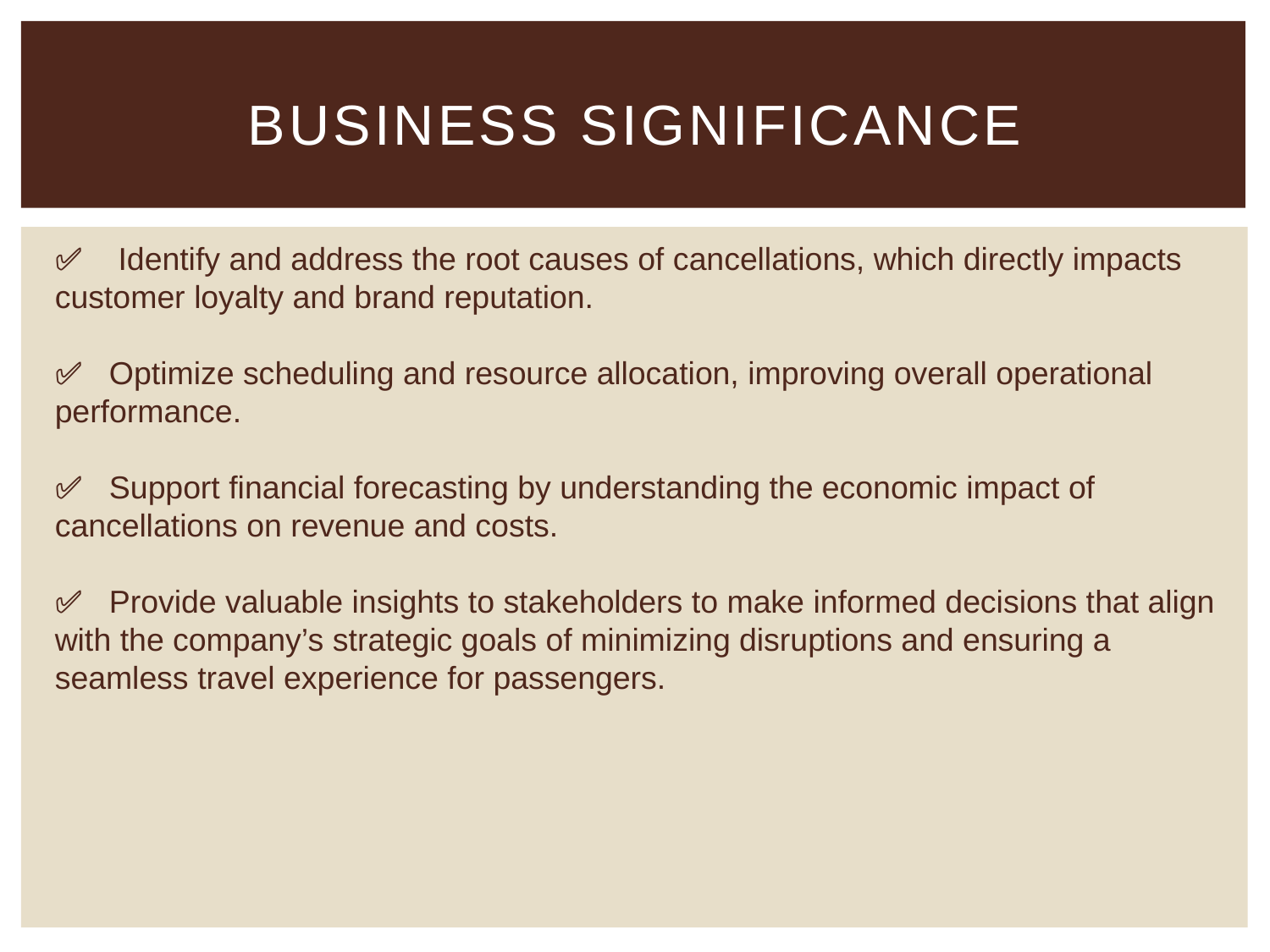

# Business Significance
✅    Identify and address the root causes of cancellations, which directly impacts customer loyalty and brand reputation.
✅   Optimize scheduling and resource allocation, improving overall operational performance.
✅   Support financial forecasting by understanding the economic impact of cancellations on revenue and costs.
✅   Provide valuable insights to stakeholders to make informed decisions that align with the company’s strategic goals of minimizing disruptions and ensuring a seamless travel experience for passengers.